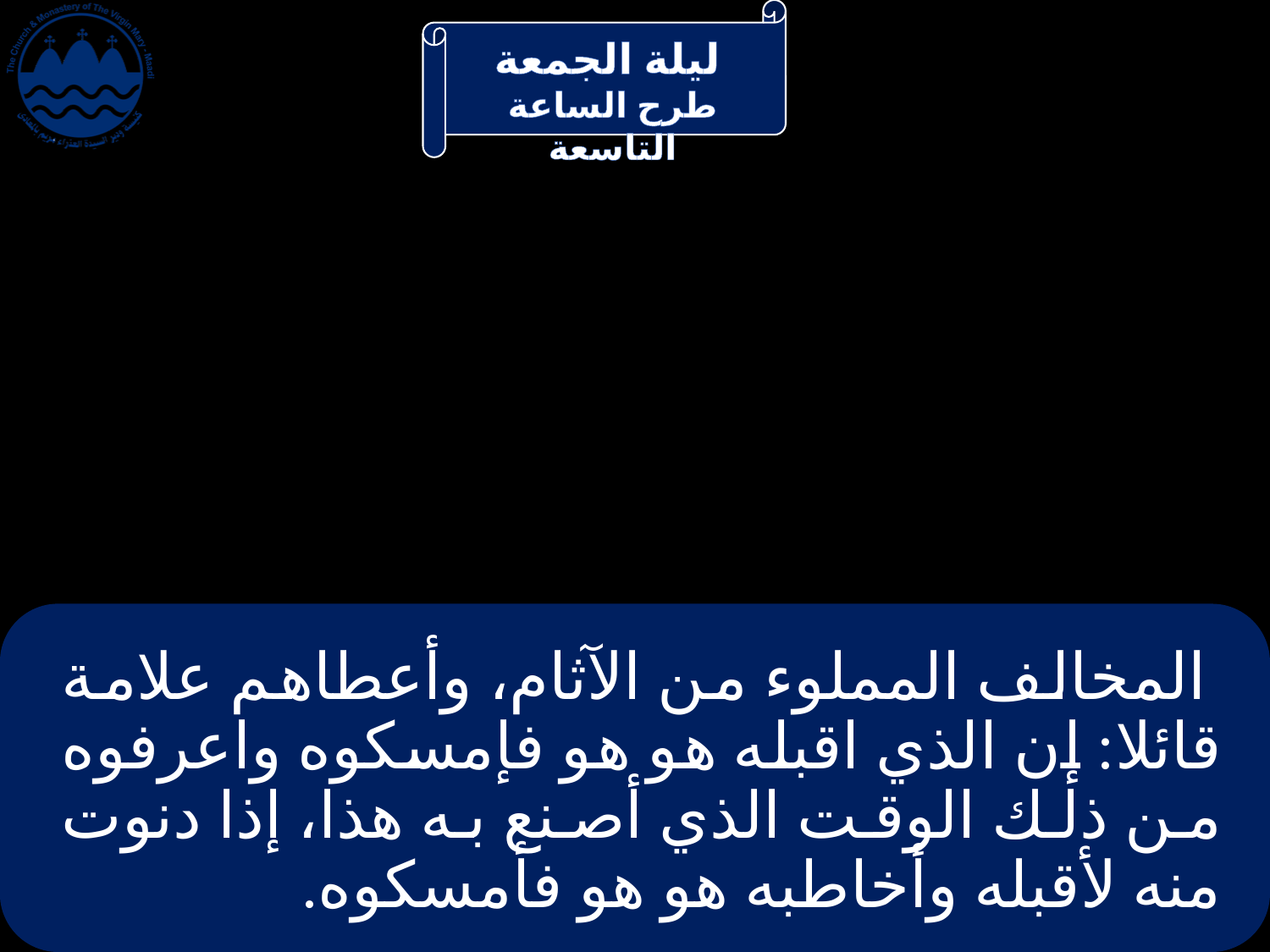

# المخالف المملوء من الآثام، وأعطاهم علامة قائلا: إن الذي اقبله هو هو فإمسكوه واعرفوه من ذلك الوقت الذي أصنع به هذا، إذا دنوت منه لأقبله وأخاطبه هو هو فأمسكوه.